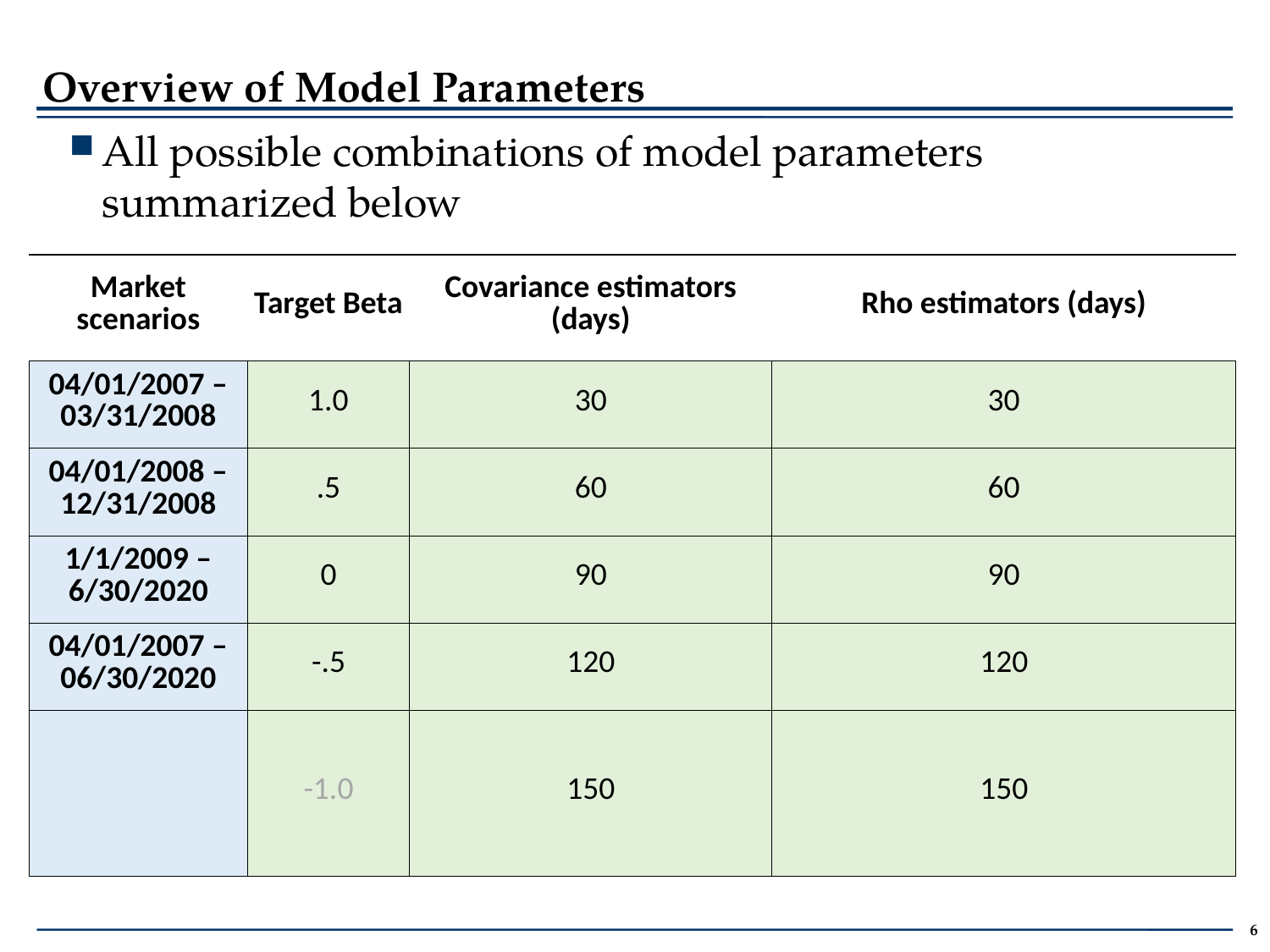

Overview of Model Parameters
All possible combinations of model parameters summarized below

| Market scenarios | Target Beta | Covariance estimators (days) | Rho estimators (days) |
| --- | --- | --- | --- |
| 04/01/2007 – 03/31/2008 | 1.0 | 30 | 30 |
| 04/01/2008 – 12/31/2008 | .5 | 60 | 60 |
| 1/1/2009 – 6/30/2020 | 0 | 90 | 90 |
| 04/01/2007 – 06/30/2020 | -.5 | 120 | 120 |
|  | -1.0 | 150 | 150 |